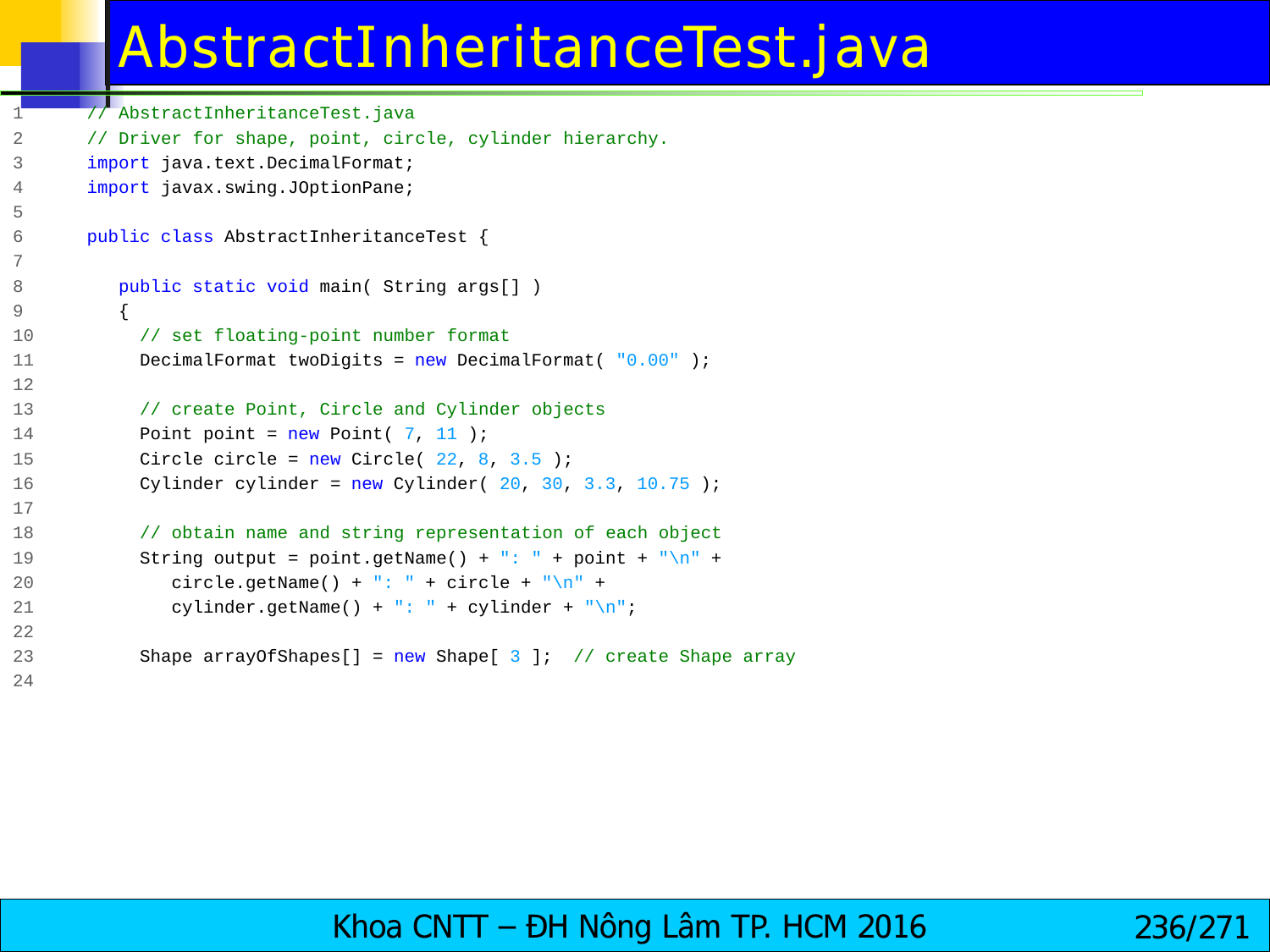

# AbstractInheritanceTest.java
1      // AbstractInheritanceTest.java
2      // Driver for shape, point, circle, cylinder hierarchy.
3      import java.text.DecimalFormat;
4      import javax.swing.JOptionPane;
5
6      public class AbstractInheritanceTest {
7
8         public static void main( String args[] )
9         {
10          // set floating-point number format
11          DecimalFormat twoDigits = new DecimalFormat( "0.00" );
12
13          // create Point, Circle and Cylinder objects
14          Point point = new Point( 7, 11 );
15          Circle circle = new Circle( 22, 8, 3.5 );
16          Cylinder cylinder = new Cylinder( 20, 30, 3.3, 10.75 );
17
18          // obtain name and string representation of each object
19          String output = point.getName() + ": " + point + "\n" +
20             circle.getName() + ": " + circle + "\n" +
21             cylinder.getName() + ": " + cylinder + "\n";
22
23          Shape arrayOfShapes[] = new Shape[ 3 ];  // create Shape array
24